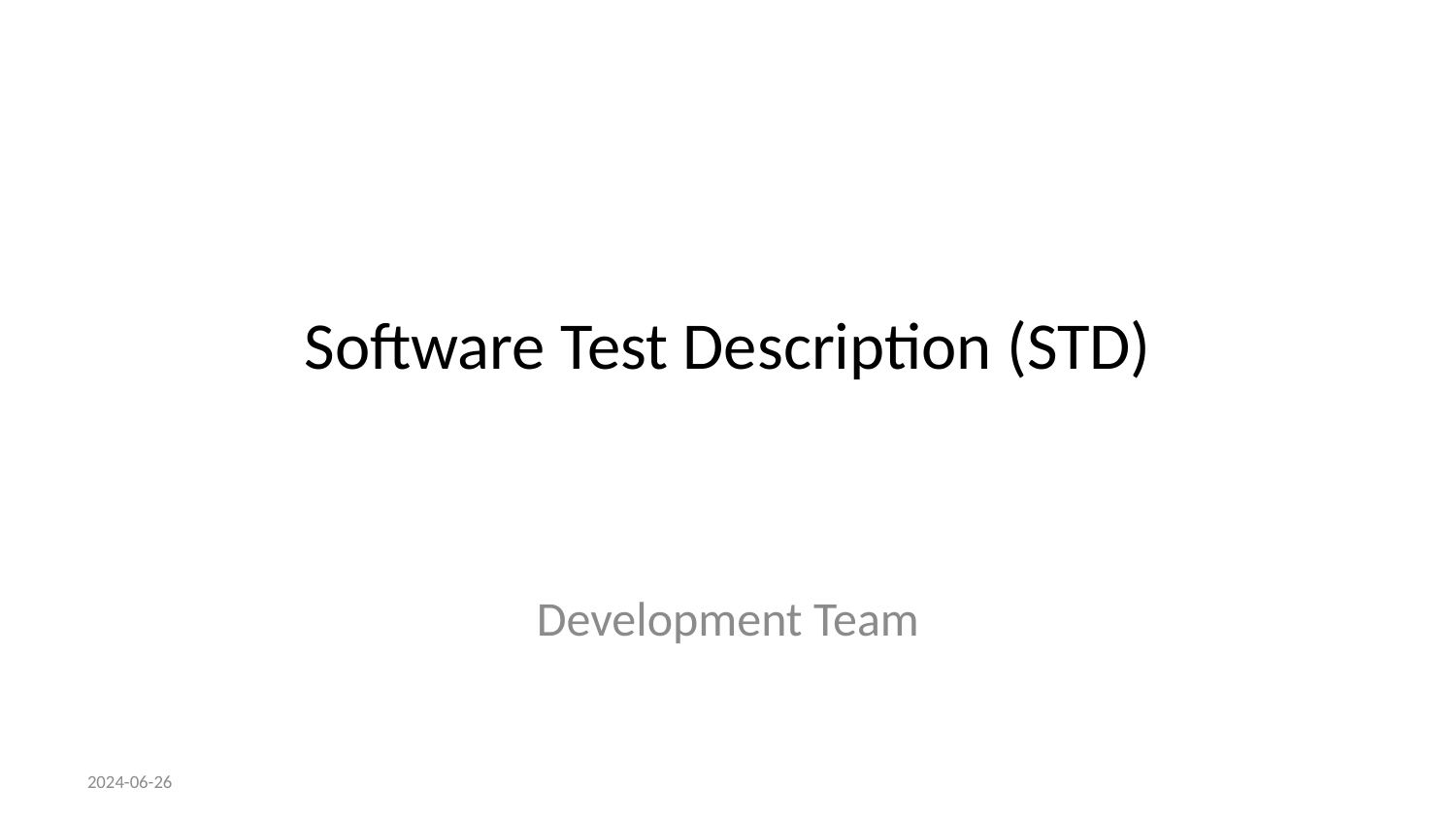

# Software Test Description (STD)
Development Team
2024-06-26